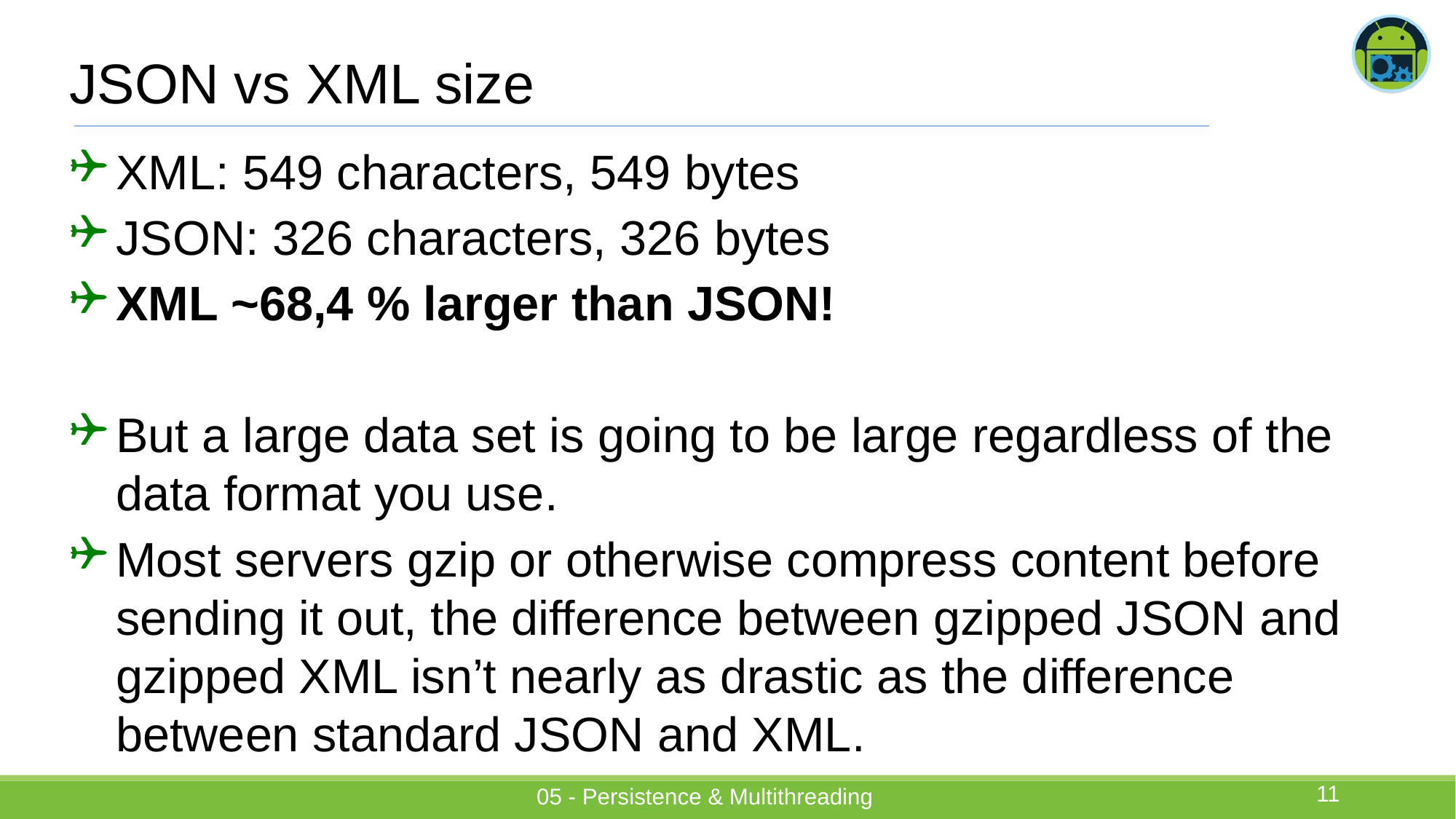

# JSON vs XML size
XML: 549 characters, 549 bytes
JSON: 326 characters, 326 bytes
XML ~68,4 % larger than JSON!

But a large data set is going to be large regardless of the data format you use.
Most servers gzip or otherwise compress content before sending it out, the difference between gzipped JSON and gzipped XML isn’t nearly as drastic as the difference between standard JSON and XML.
11
05 - Persistence & Multithreading